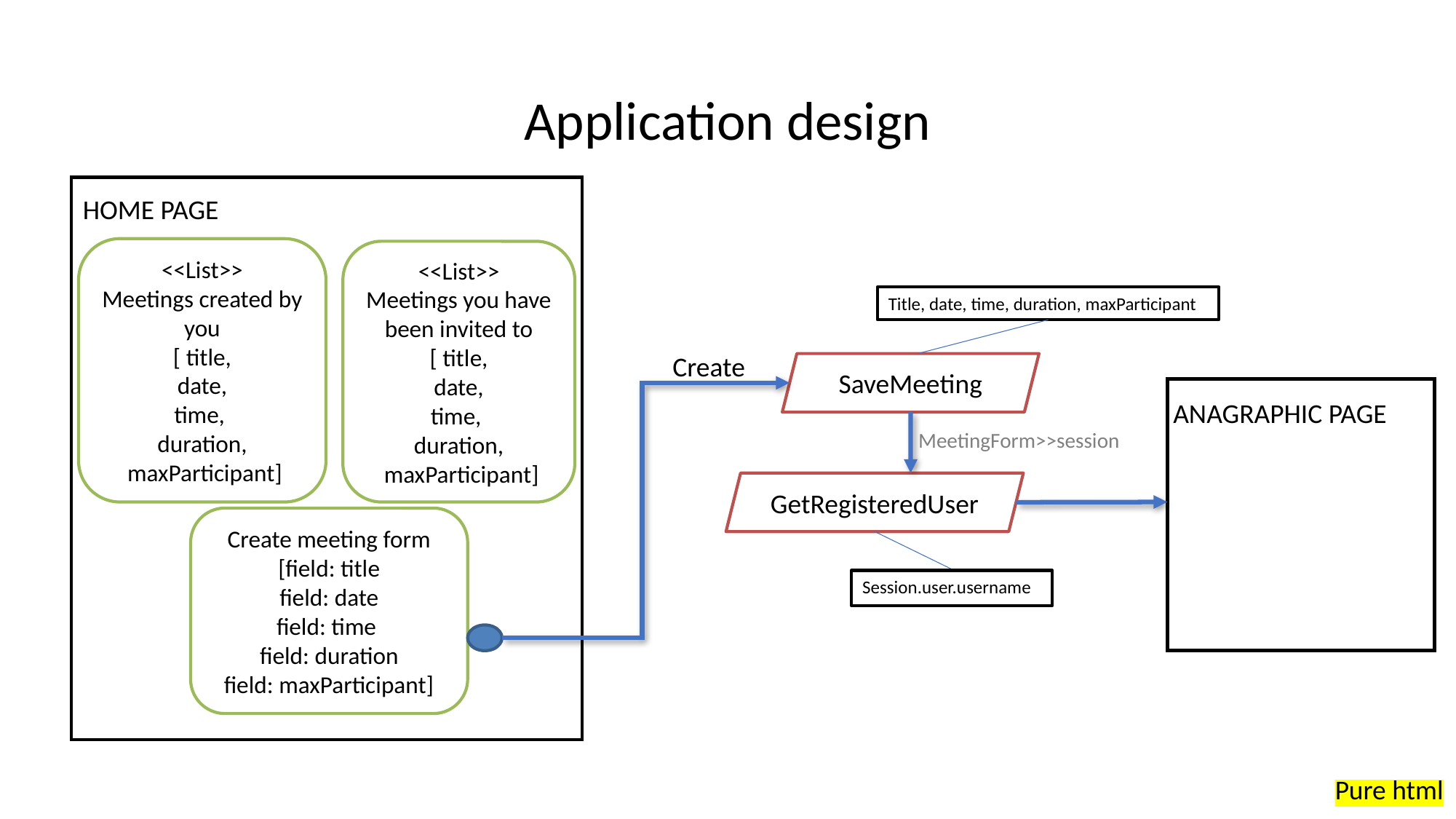

# Application design

HOME PAGE
<<List>>
Meetings created by you
[ title,
date,
time,
duration,
 maxParticipant]
<<List>>
Meetings you have been invited to
[ title,
date,
time,
duration,
 maxParticipant]
Title, date, time, duration, maxParticipant
Create
SaveMeeting

ANAGRAPHIC PAGE
MeetingForm>>session
GetRegisteredUser
Create meeting form
[field: title
field: date
field: time
field: duration
field: maxParticipant]
Session.user.username

Pure html